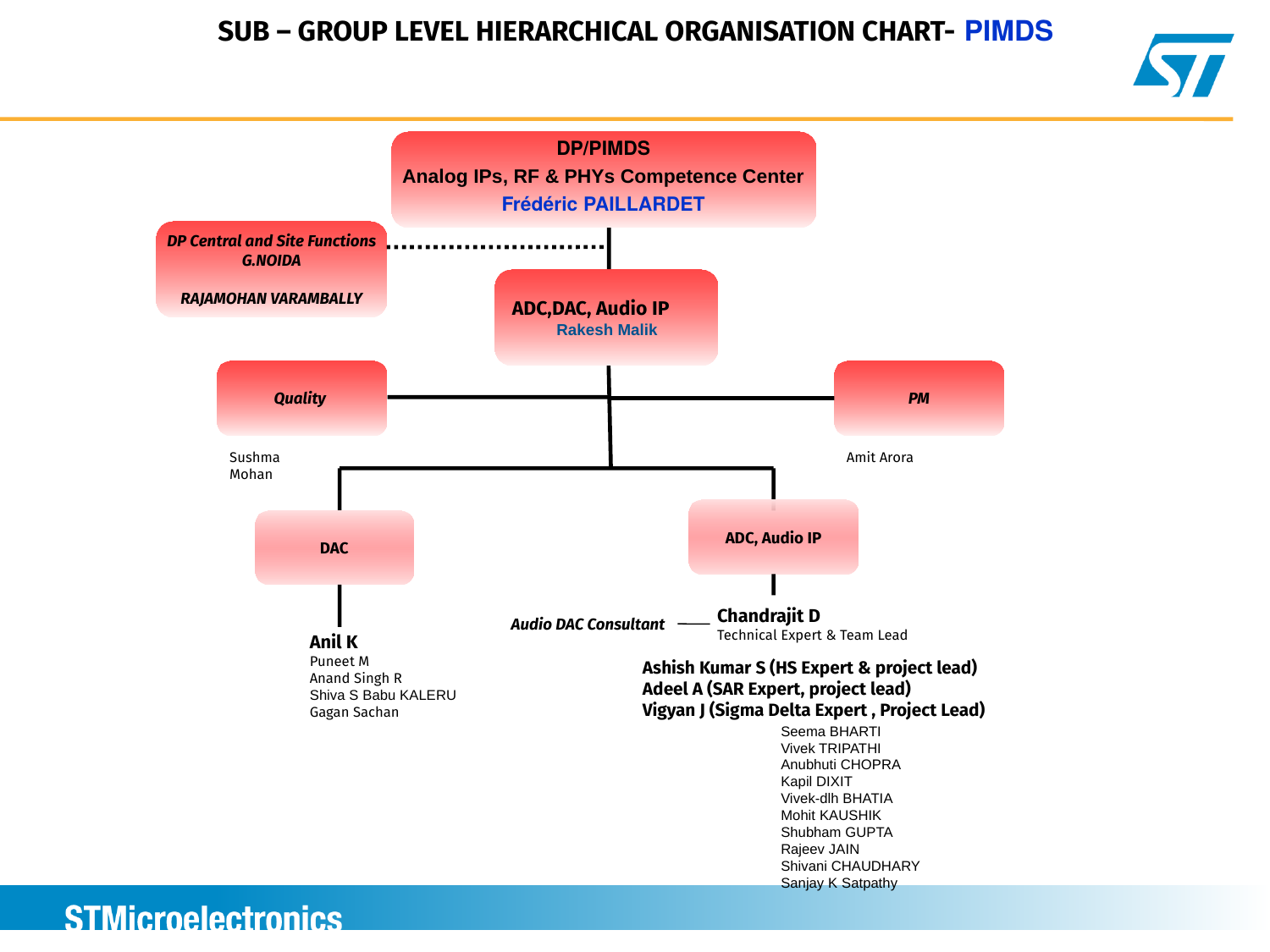

SUB – GROUP LEVEL HIERARCHICAL ORGANISATION CHART- PIMDS
DP/PIMDS

Analog IPs, RF & PHYs Competence Center

Frédéric PAILLARDET
DP Central and Site Functions
G.NOIDA

RAJAMOHAN VARAMBALLY

ADC,DAC, Audio IP
          Rakesh Malik
Quality
PM

Amit Arora

Sushma Mohan

ADC, Audio IP
DAC

Chandrajit D
Technical Expert & Team Lead
Audio DAC Consultant
Anil K
Puneet M
Anand Singh R
Shiva S Babu KALERU
Gagan Sachan
Ashish Kumar S (HS Expert & project lead)
Adeel A (SAR Expert, project lead)
Vigyan J (Sigma Delta Expert , Project Lead)
Seema BHARTI
Vivek TRIPATHI
Anubhuti CHOPRA
Kapil DIXIT
Vivek-dlh BHATIA
Mohit KAUSHIK
Shubham GUPTA
Rajeev JAIN
Shivani CHAUDHARY
Sanjay K Satpathy